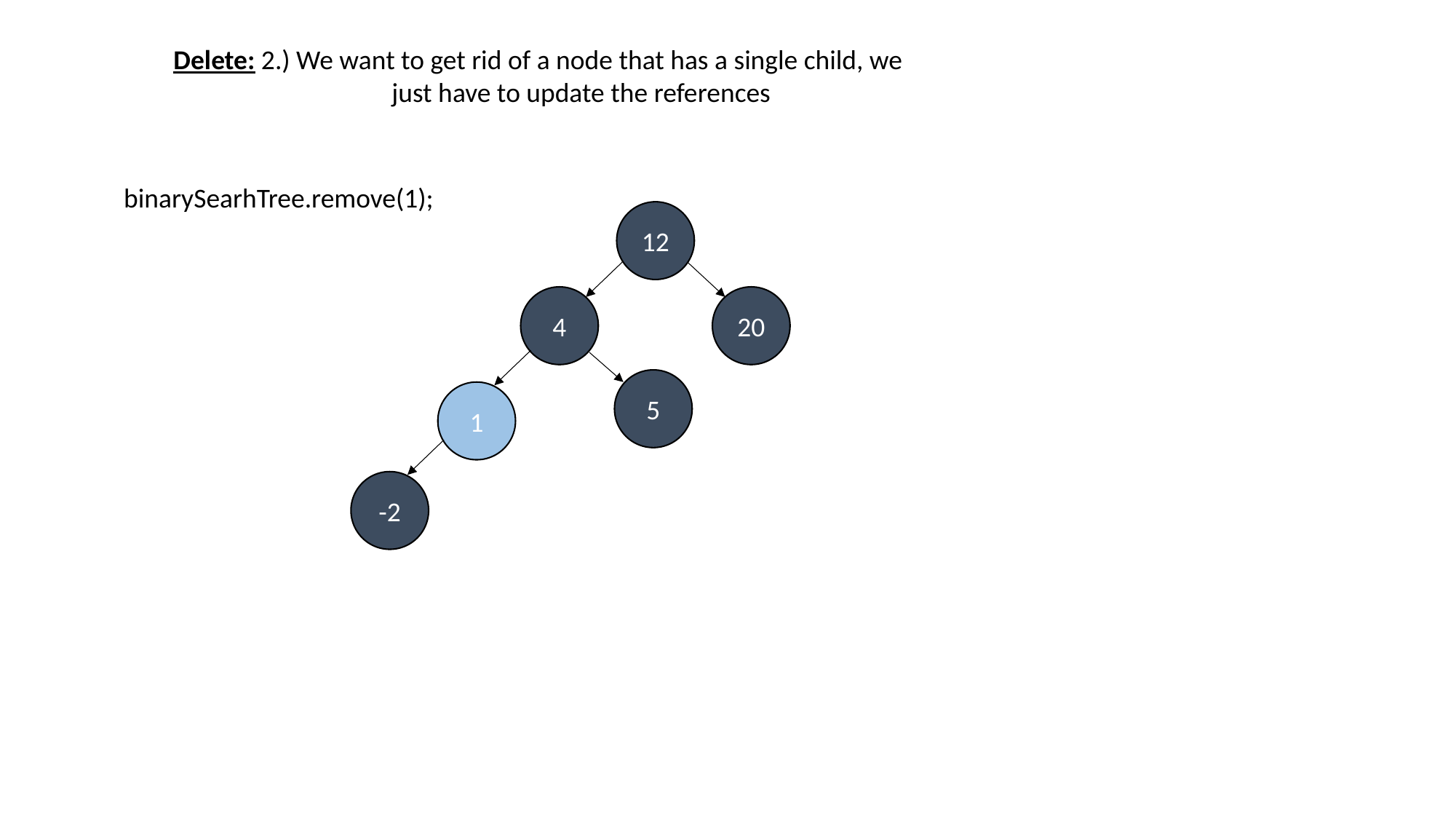

Delete: 2.) We want to get rid of a node that has a single child, we
		just have to update the references

binarySearhTree.remove(1);
12
4
20
5
1
-2